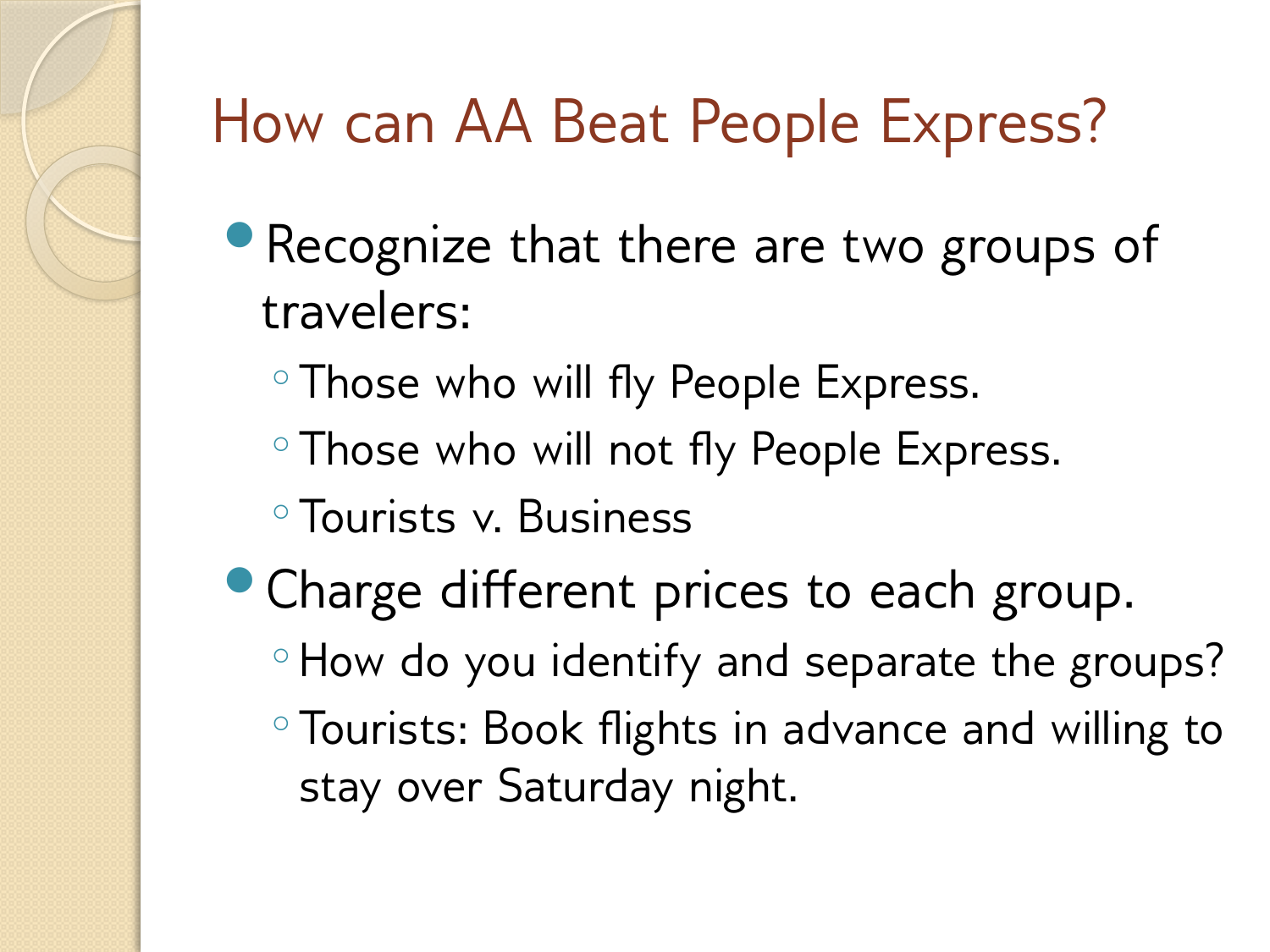

# How can AA Beat People Express?
Recognize that there are two groups of travelers:
Those who will fly People Express.
Those who will not fly People Express.
Tourists v. Business
Charge different prices to each group.
How do you identify and separate the groups?
Tourists: Book flights in advance and willing to stay over Saturday night.